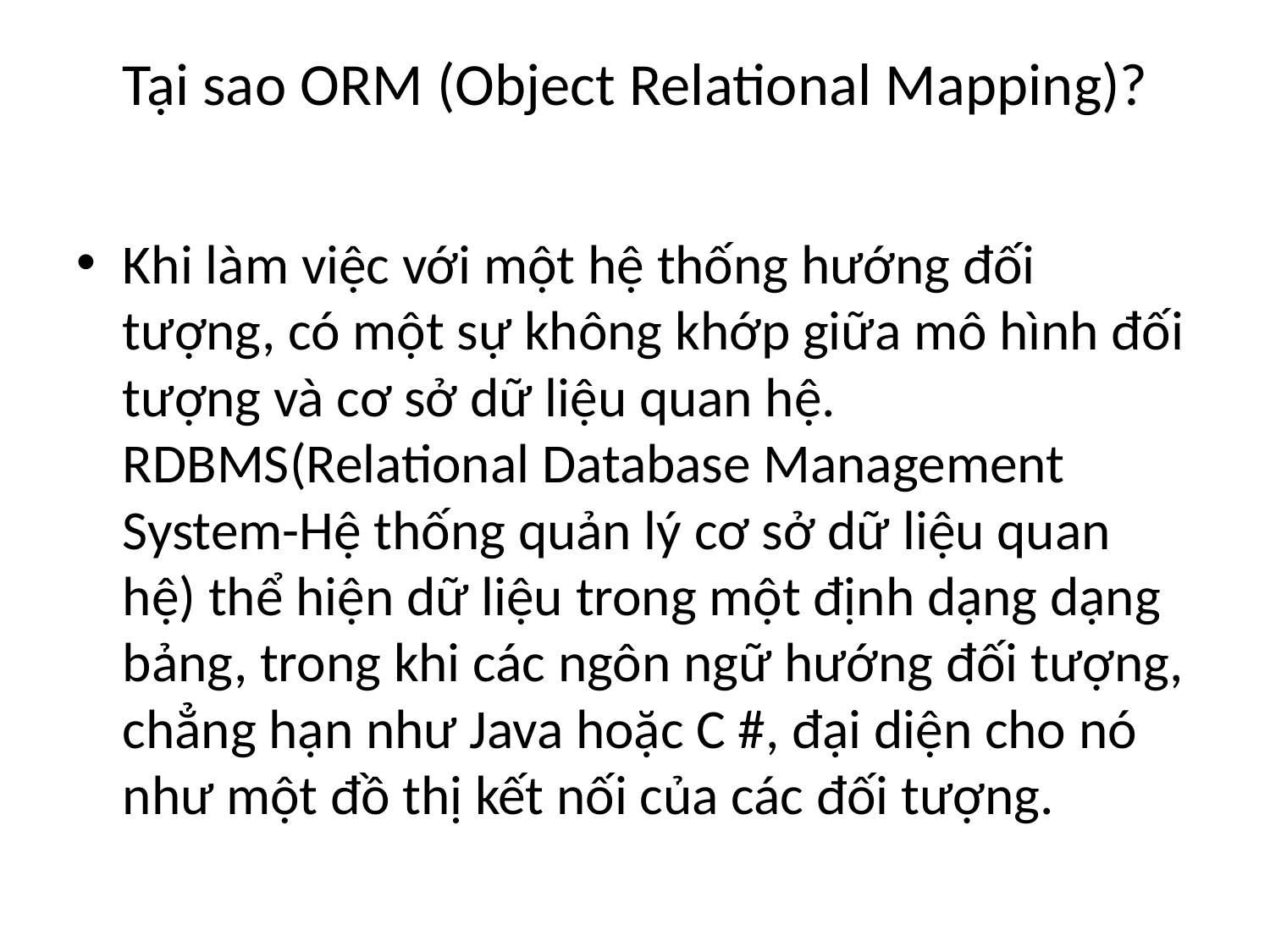

# Tại sao ORM (Object Relational Mapping)?
Khi làm việc với một hệ thống hướng đối tượng, có một sự không khớp giữa mô hình đối tượng và cơ sở dữ liệu quan hệ. RDBMS(Relational Database Management System-Hệ thống quản lý cơ sở dữ liệu quan hệ) thể hiện dữ liệu trong một định dạng dạng bảng, trong khi các ngôn ngữ hướng đối tượng, chẳng hạn như Java hoặc C #, đại diện cho nó như một đồ thị kết nối của các đối tượng.